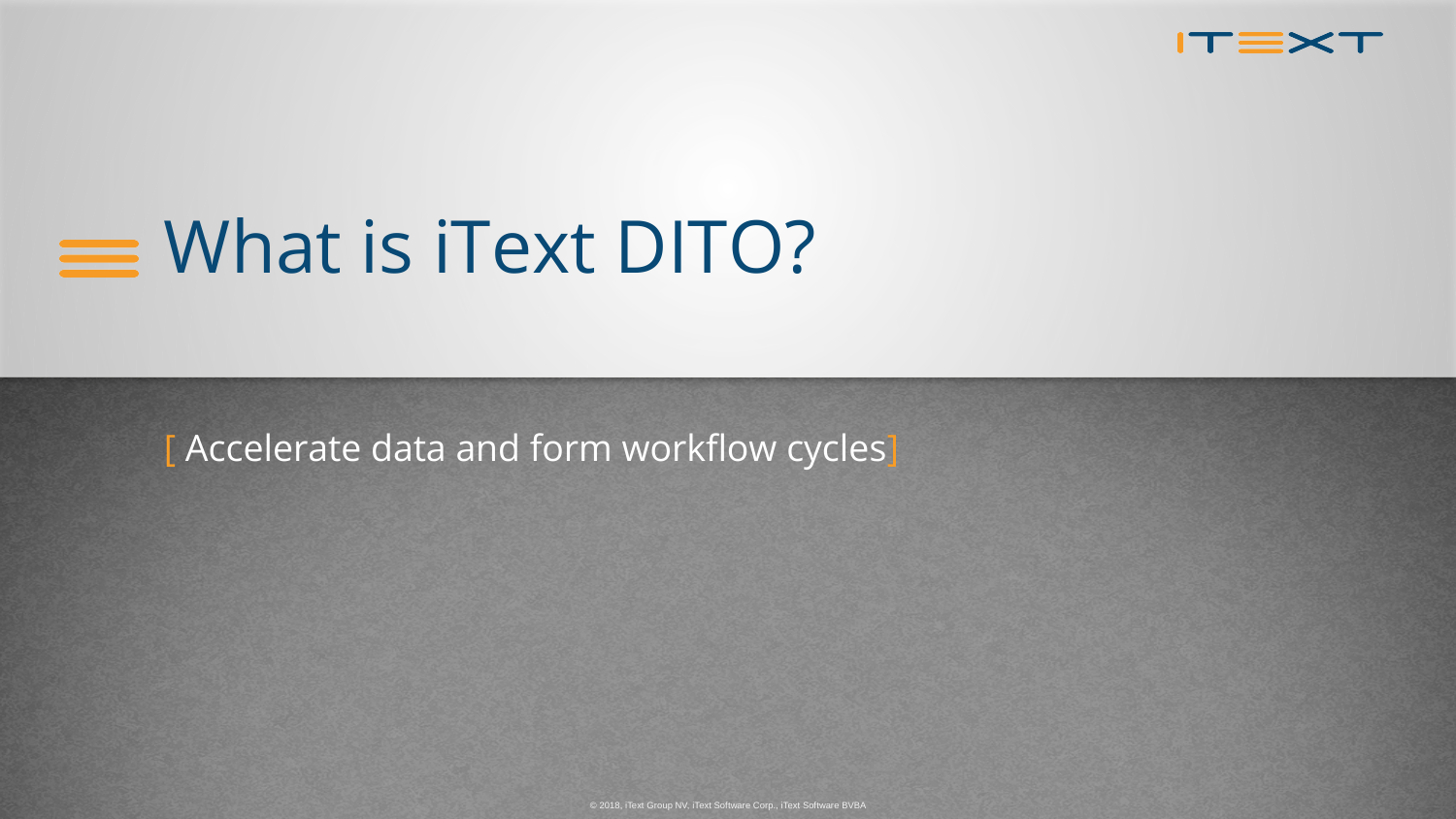

# What is iText DITO?
[ Accelerate data and form workflow cycles]